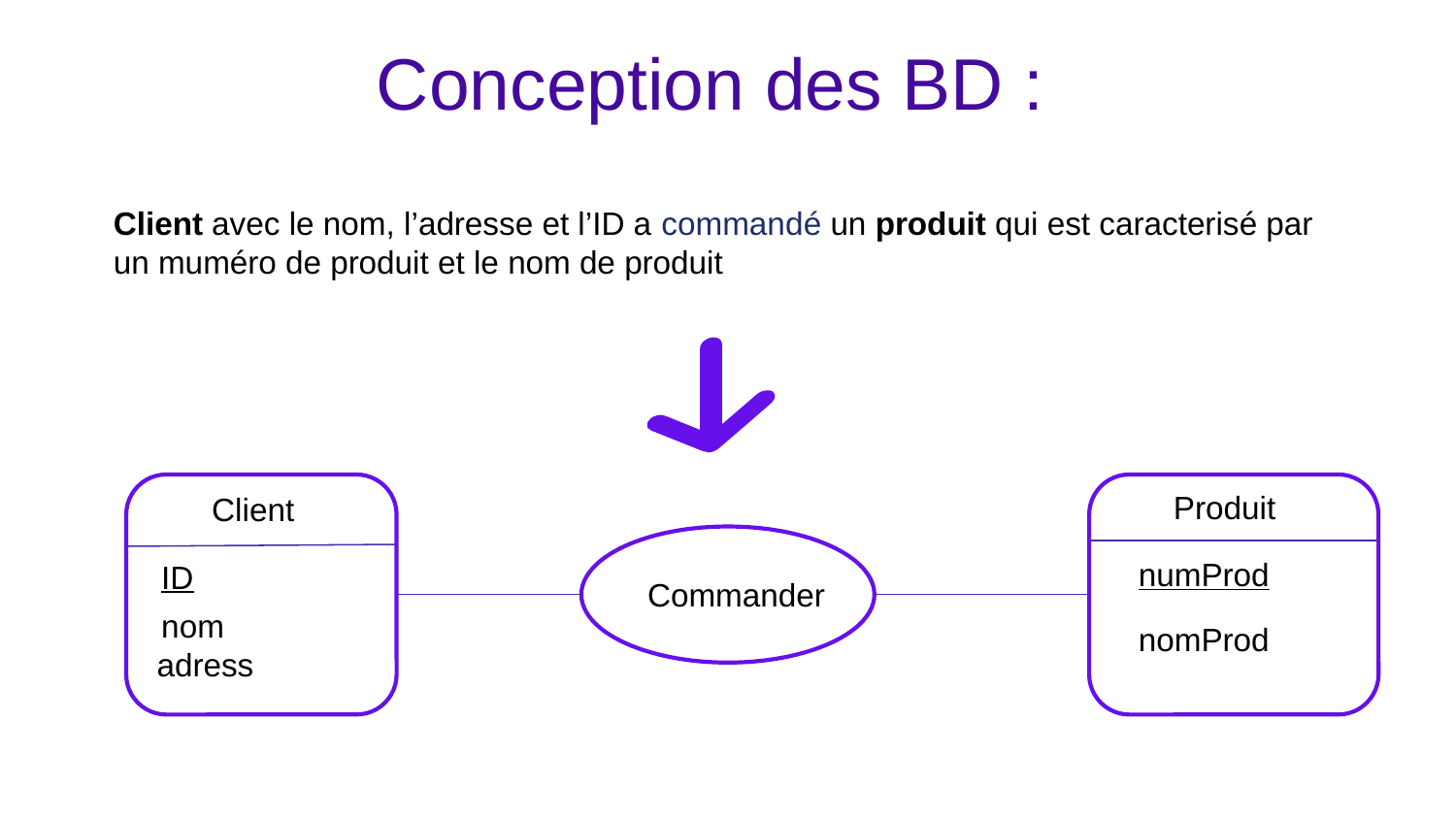

# Conception des BD :
Client avec le nom, l’adresse et l’ID a commandé un produit qui est caracterisé par un muméro de produit et le nom de produit

Produit
Client

numProd
ID
Commander
nom
nomProd
adress